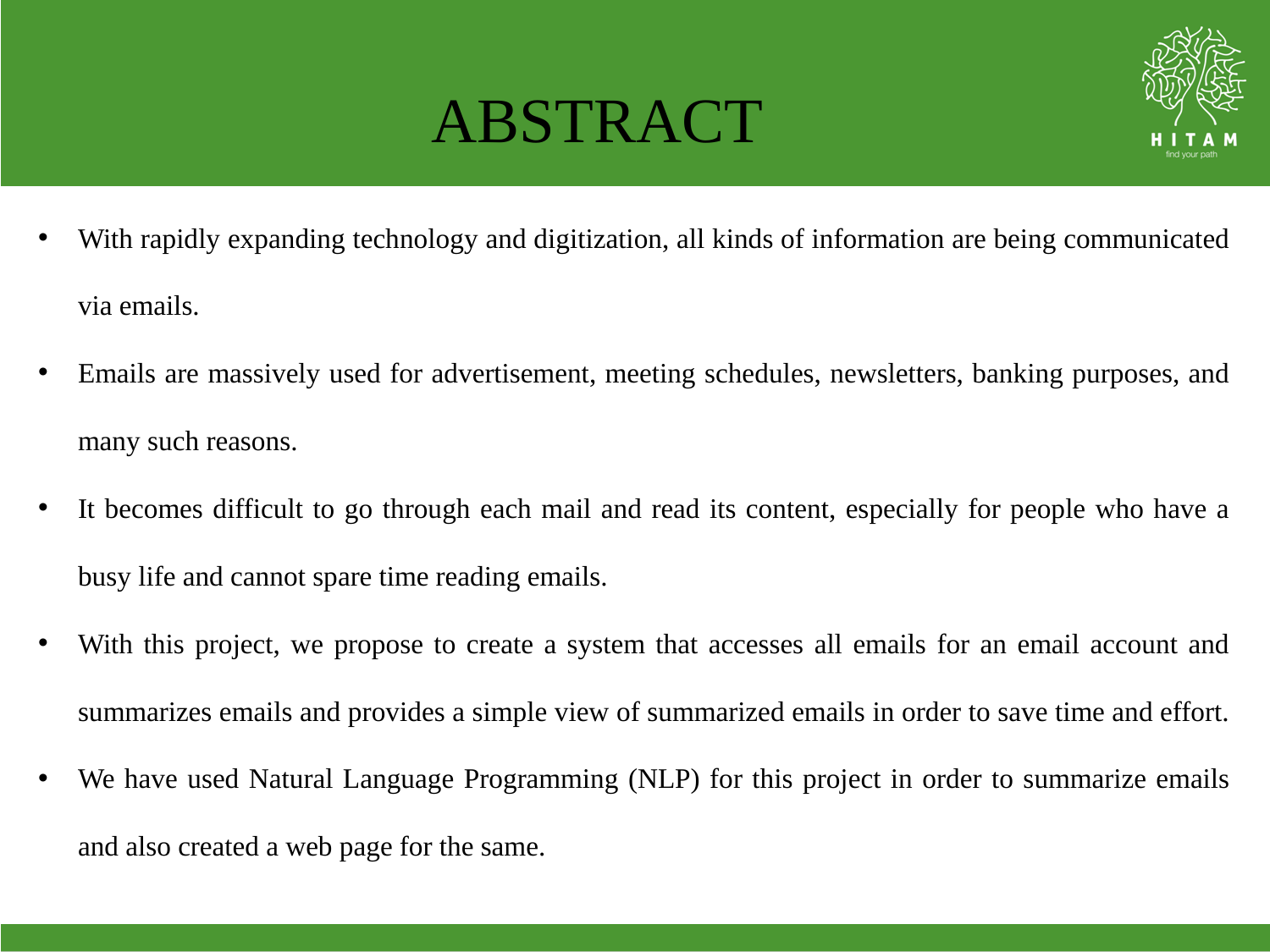

ABSTRACT
With rapidly expanding technology and digitization, all kinds of information are being communicated via emails.
Emails are massively used for advertisement, meeting schedules, newsletters, banking purposes, and many such reasons.
It becomes difficult to go through each mail and read its content, especially for people who have a busy life and cannot spare time reading emails.
With this project, we propose to create a system that accesses all emails for an email account and summarizes emails and provides a simple view of summarized emails in order to save time and effort.
We have used Natural Language Programming (NLP) for this project in order to summarize emails and also created a web page for the same.